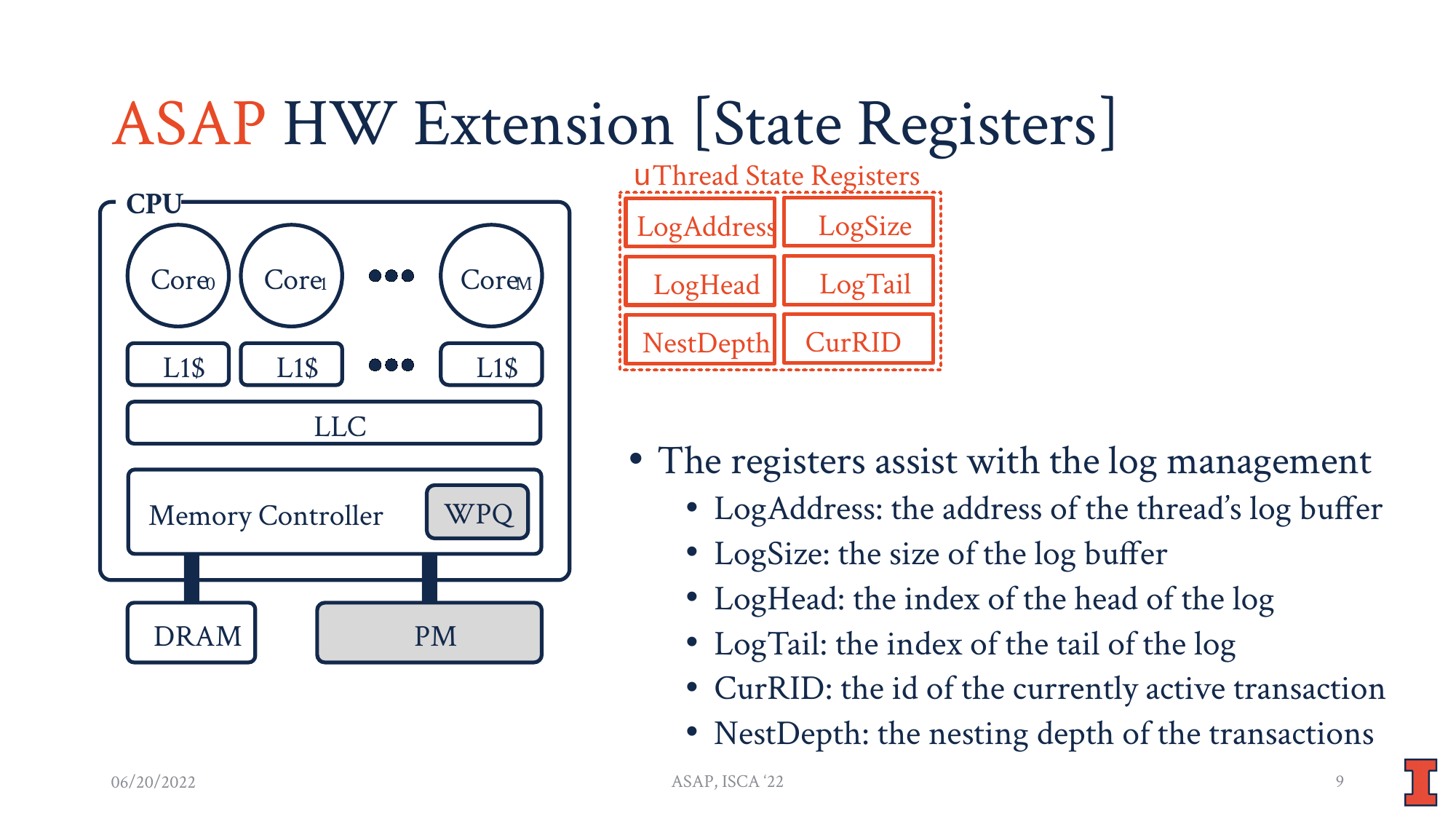

# ASAP HW Extension [State Registers]

Thread State Registers
u

LogSize
LogAddress

LogTail
LogHead

CurRID
NestDepth
CPU

Core
Core
Core

0
1
M

L1$
L1$
L1$

LLC
The registers assist with the log management
LogAddress: the address of the thread’s log buffer
LogSize: the size of the log buffer
LogHead: the index of the head of the log
LogTail: the index of the tail of the log
CurRID: the id of the currently active transaction
NestDepth: the nesting depth of the transactions

WPQ

Memory Controller

DRAM
PM
06/20/2022
ASAP, ISCA ‘22
9